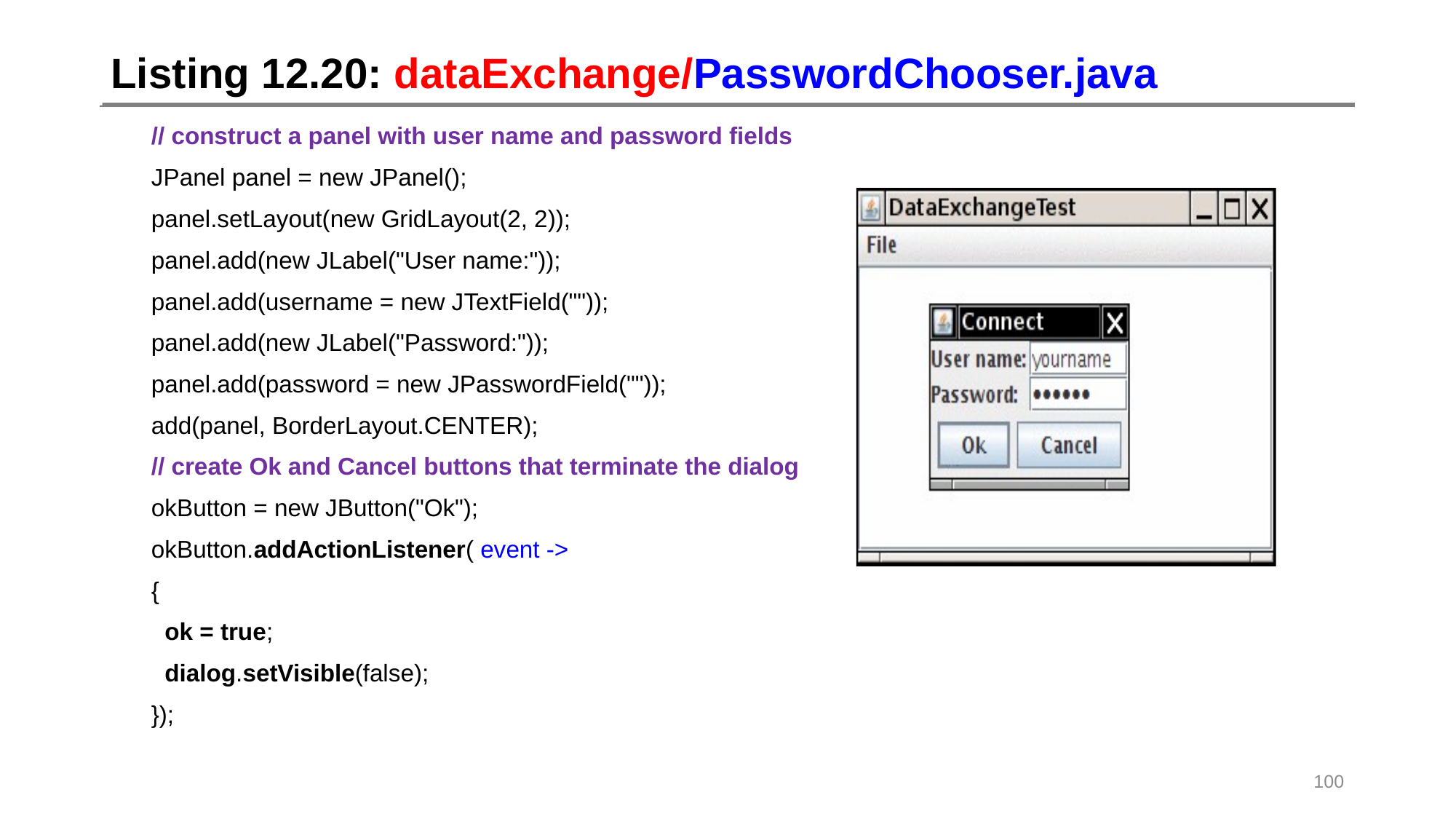

# Listing 12.20: dataExchange/PasswordChooser.java
      // construct a panel with user name and password fields
      JPanel panel = new JPanel();
      panel.setLayout(new GridLayout(2, 2));
      panel.add(new JLabel("User name:"));
      panel.add(username = new JTextField(""));
      panel.add(new JLabel("Password:"));
      panel.add(password = new JPasswordField(""));
      add(panel, BorderLayout.CENTER);
      // create Ok and Cancel buttons that terminate the dialog
      okButton = new JButton("Ok");
      okButton.addActionListener( event ->
      {
        ok = true;
        dialog.setVisible(false);
      });

100